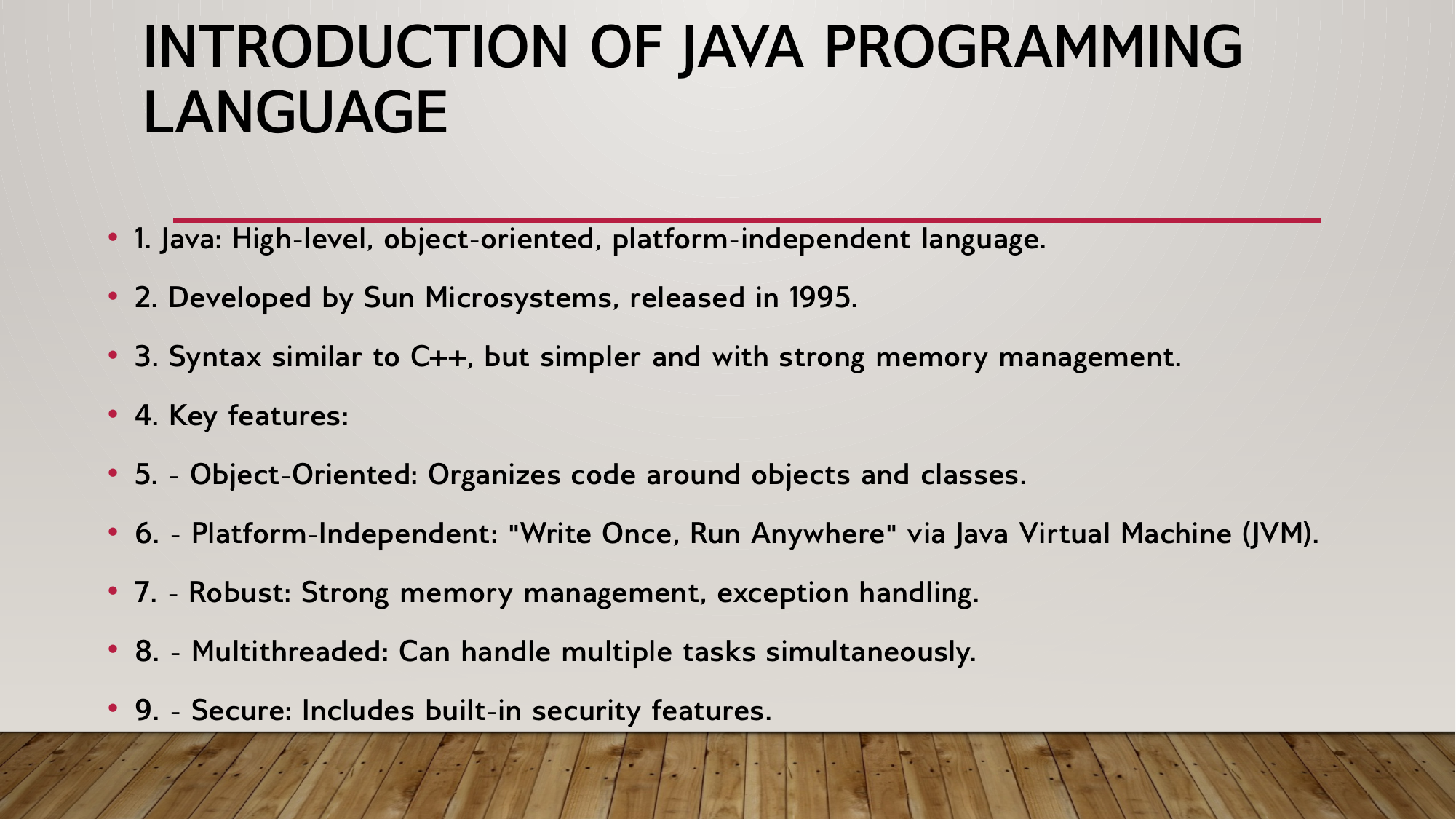

# Introduction of java programming language
1. Java: High-level, object-oriented, platform-independent language.
2. Developed by Sun Microsystems, released in 1995.
3. Syntax similar to C++, but simpler and with strong memory management.
4. Key features:
5. - Object-Oriented: Organizes code around objects and classes.
6. - Platform-Independent: "Write Once, Run Anywhere" via Java Virtual Machine (JVM).
7. - Robust: Strong memory management, exception handling.
8. - Multithreaded: Can handle multiple tasks simultaneously.
9. - Secure: Includes built-in security features.